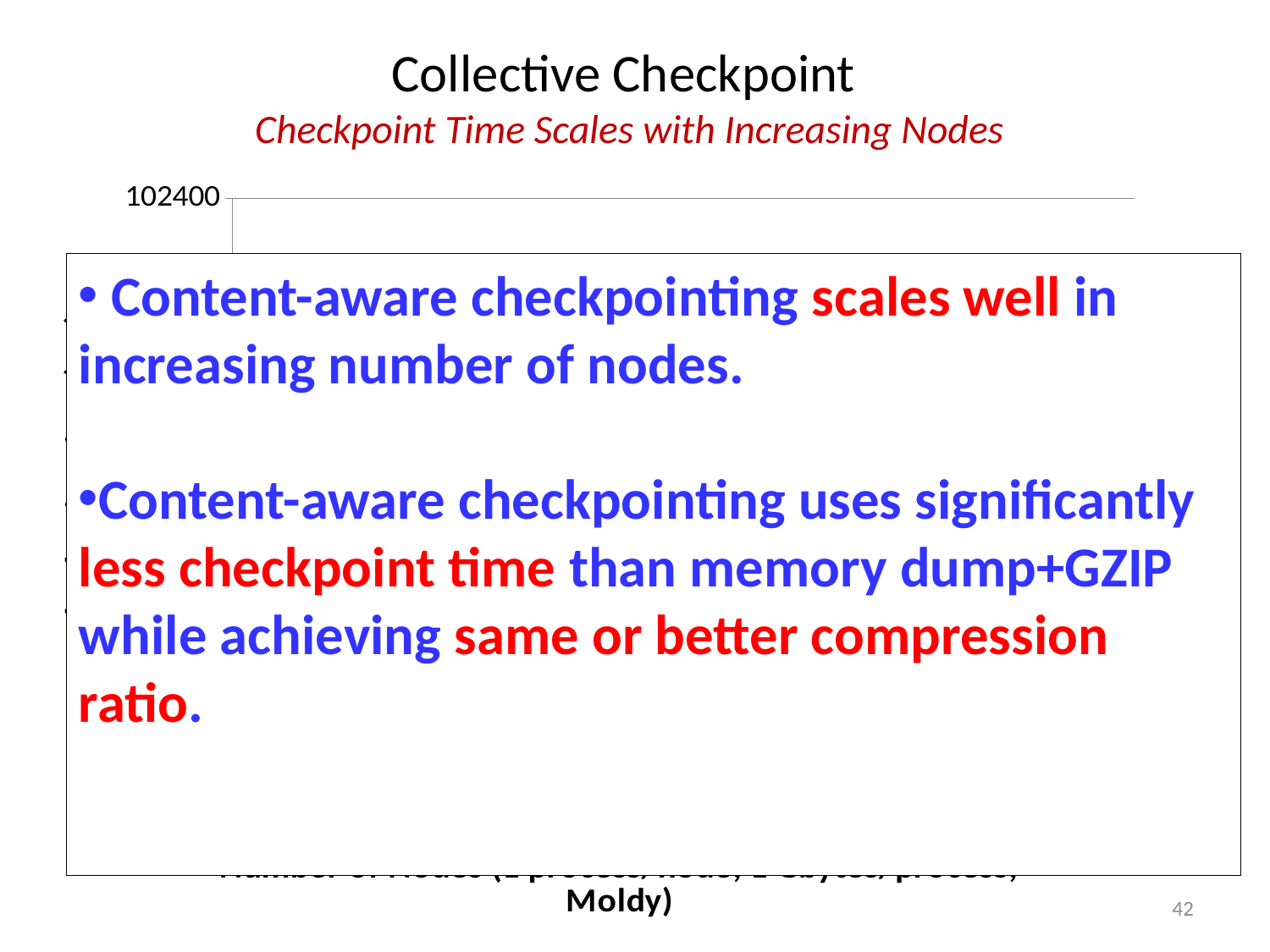

Collective Checkpoint
Checkpoint Time Scales with Increasing Nodes

### Chart

| Category | Raw-Gzip | ConCORD-Checkpoint | Raw-Chkpt |
|---|---|---|---|
| 1 | 51000.0 | 3334.0 | 1326.4248704663212 |
| 2 | 51000.0 | 3340.0 | 1326.4248704663212 |
| 4 | 51000.0 | 3407.0 | 1326.4248704663212 |
| 8 | 51000.0 | 3492.0 | 1326.4248704663212 |
| 12 | 51000.0 | 3575.0 | 1326.4248704663212 |
| 16 | 51000.0 | 3657.0 | 1326.4248704663212 |
| 20 | 51000.0 | 3713.0 | 1326.4248704663212 |
 Content-aware checkpointing scales well in increasing number of nodes.

Content-aware checkpointing uses significantly less checkpoint time than memory dump+GZIP while achieving same or better compression ratio.

42